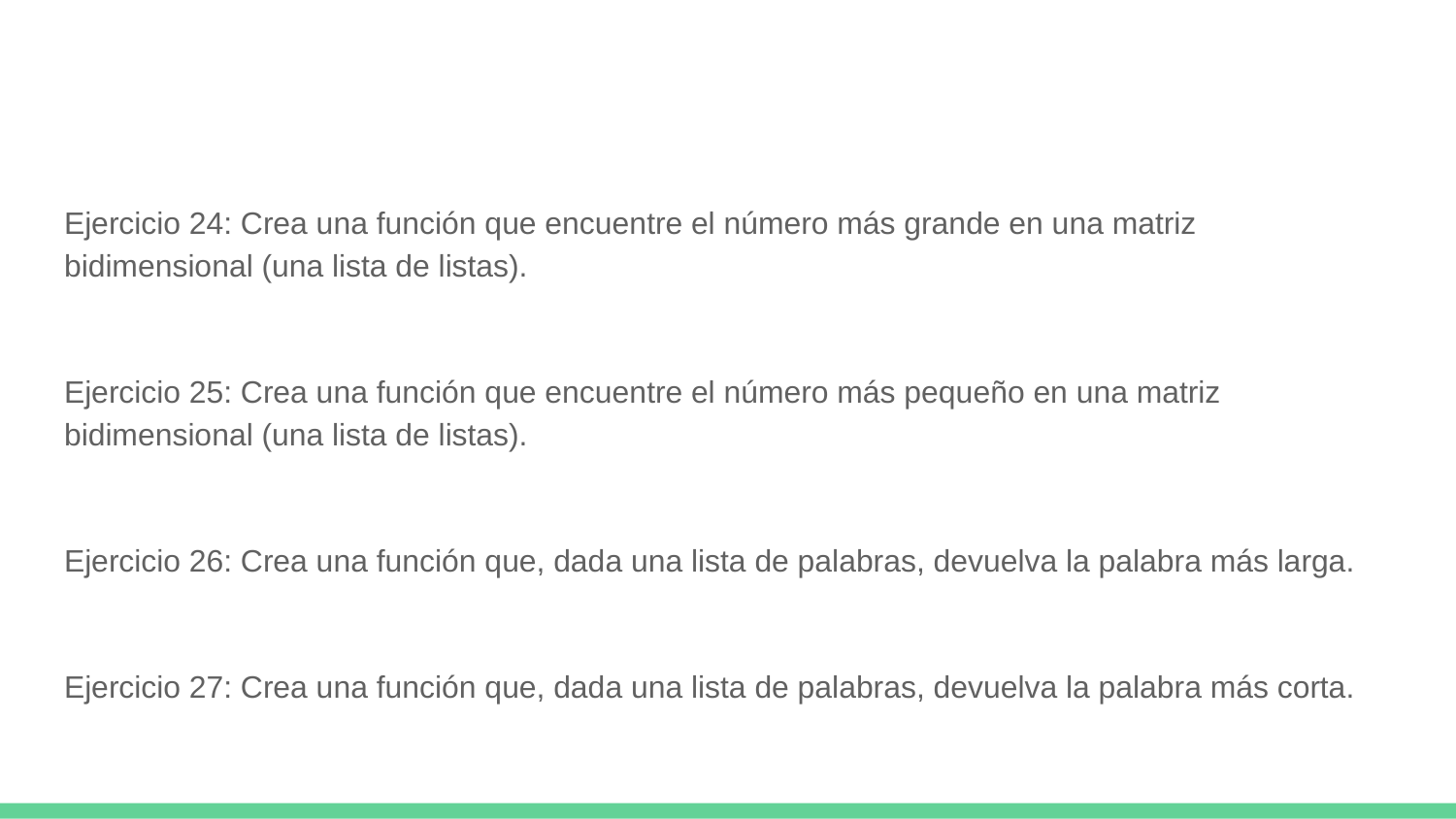

#
Ejercicio 24: Crea una función que encuentre el número más grande en una matriz bidimensional (una lista de listas).

Ejercicio 25: Crea una función que encuentre el número más pequeño en una matriz bidimensional (una lista de listas).

Ejercicio 26: Crea una función que, dada una lista de palabras, devuelva la palabra más larga.

Ejercicio 27: Crea una función que, dada una lista de palabras, devuelva la palabra más corta.